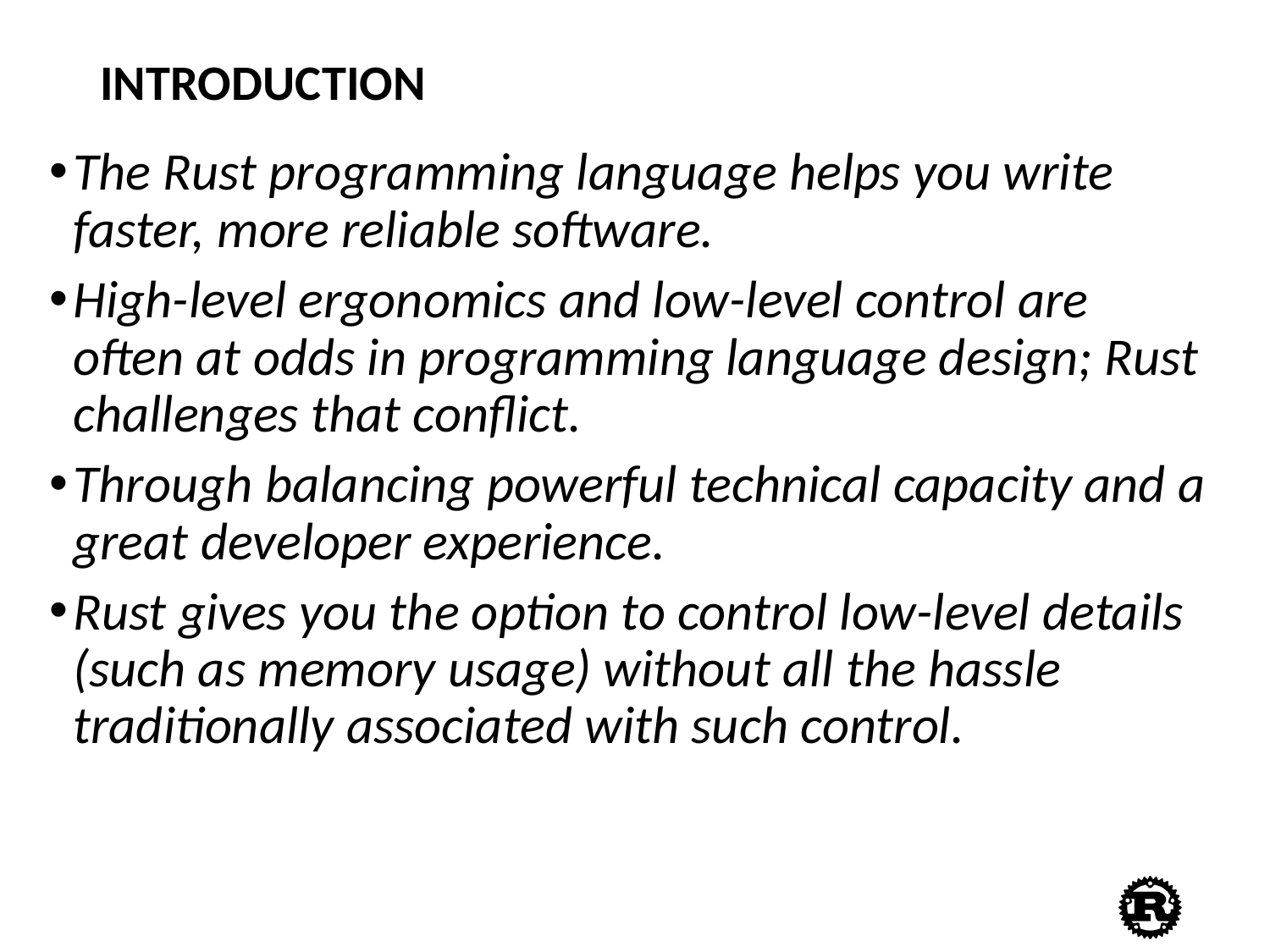

# INTRODUCTION
The Rust programming language helps you write faster, more reliable software.
High-level ergonomics and low-level control are often at odds in programming language design; Rust challenges that conflict.
Through balancing powerful technical capacity and a great developer experience.
Rust gives you the option to control low-level details (such as memory usage) without all the hassle traditionally associated with such control.